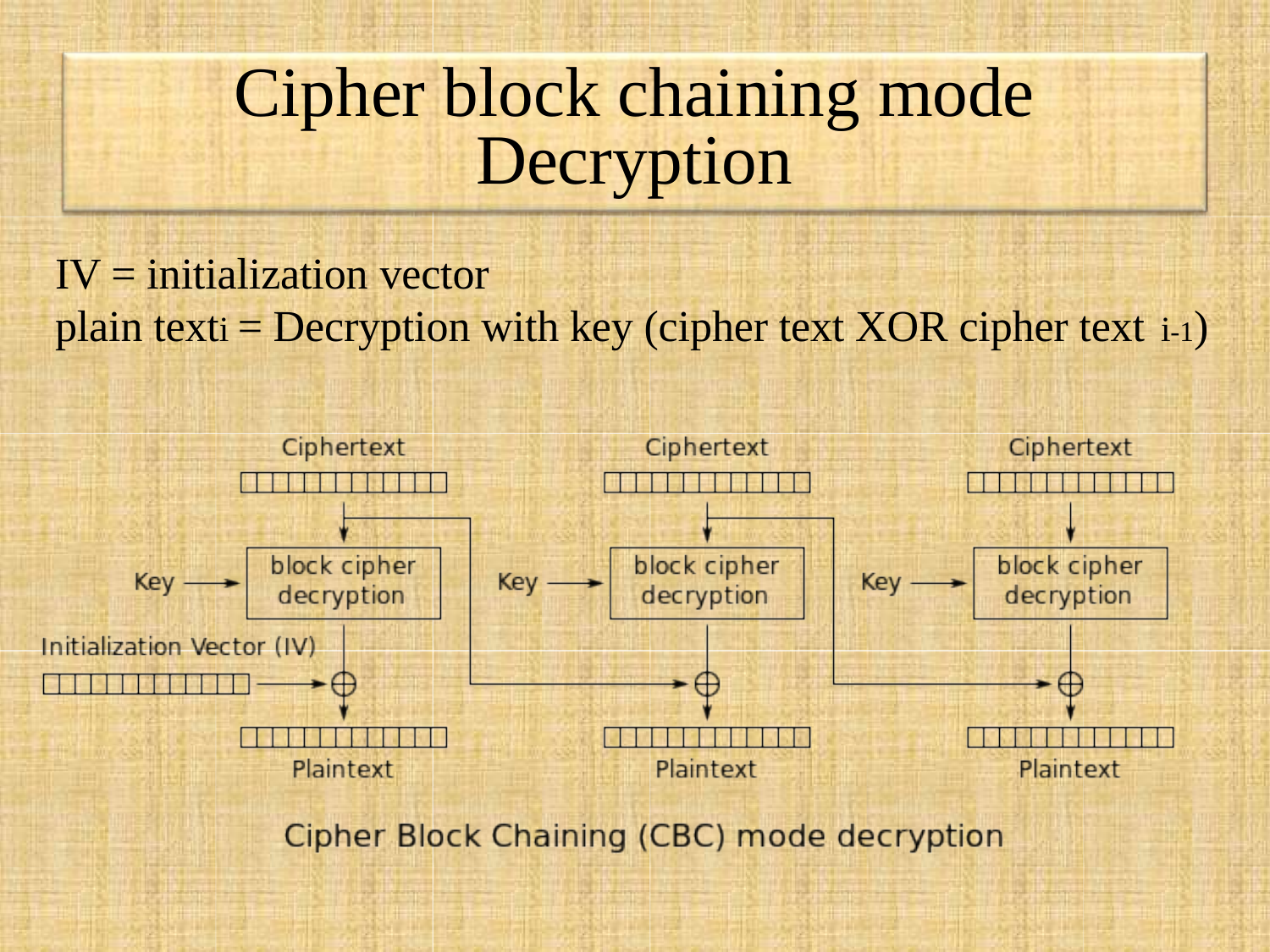

# Cipher block chaining mode  Decryption
IV = initialization vector
plain texti = Decryption with key (cipher text XOR cipher text i-1)